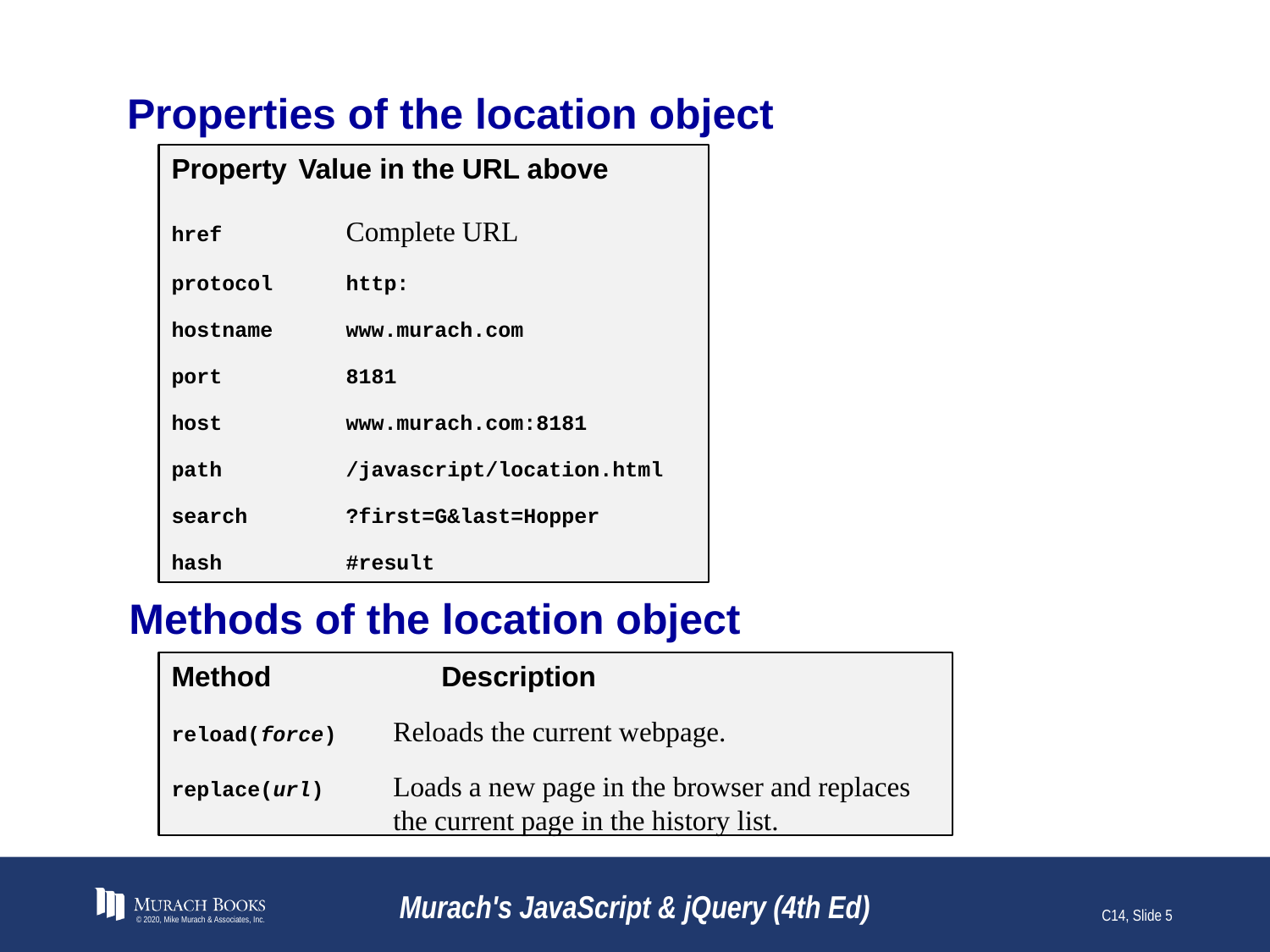

# Properties of the location object
Property	Value in the URL above
href	Complete URL
protocol	http:
hostname	www.murach.com
port	8181
host	www.murach.com:8181
path	/javascript/location.html
search	?first=G&last=Hopper
hash	#result

Methods of the location object
Method	Description
reload(force)	Reloads the current webpage.
replace(url)	Loads a new page in the browser and replaces the current page in the history list.

© 2020, Mike Murach & Associates, Inc.
Murach's JavaScript & jQuery (4th Ed)

C14, Slide 5